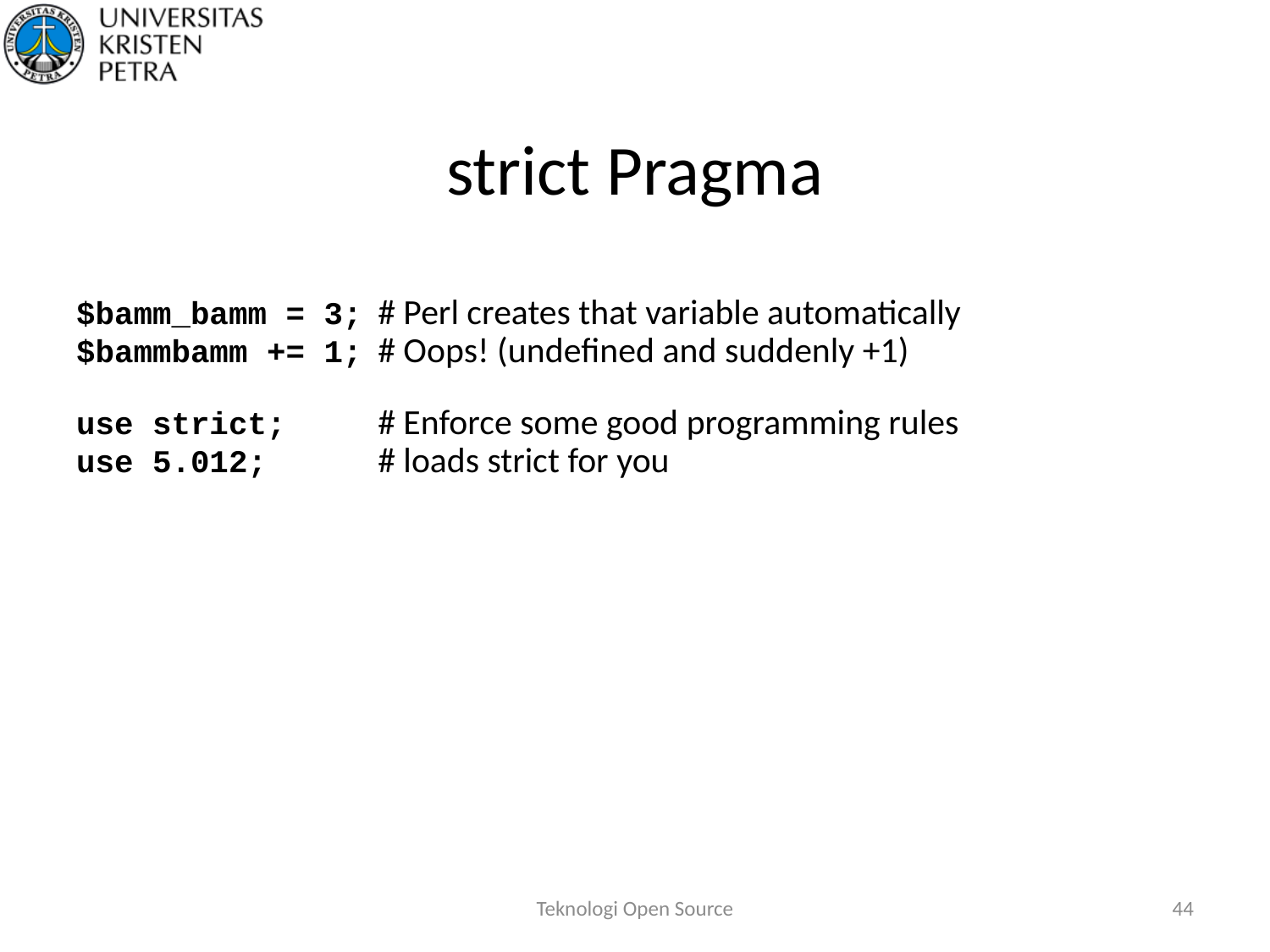

# strict Pragma

$bamm_bamm = 3;	# Perl creates that variable automatically
$bammbamm += 1;	# Oops! (undefined and suddenly +1)

use strict;	# Enforce some good programming rules
use 5.012;	# loads strict for you

Teknologi Open Source
44